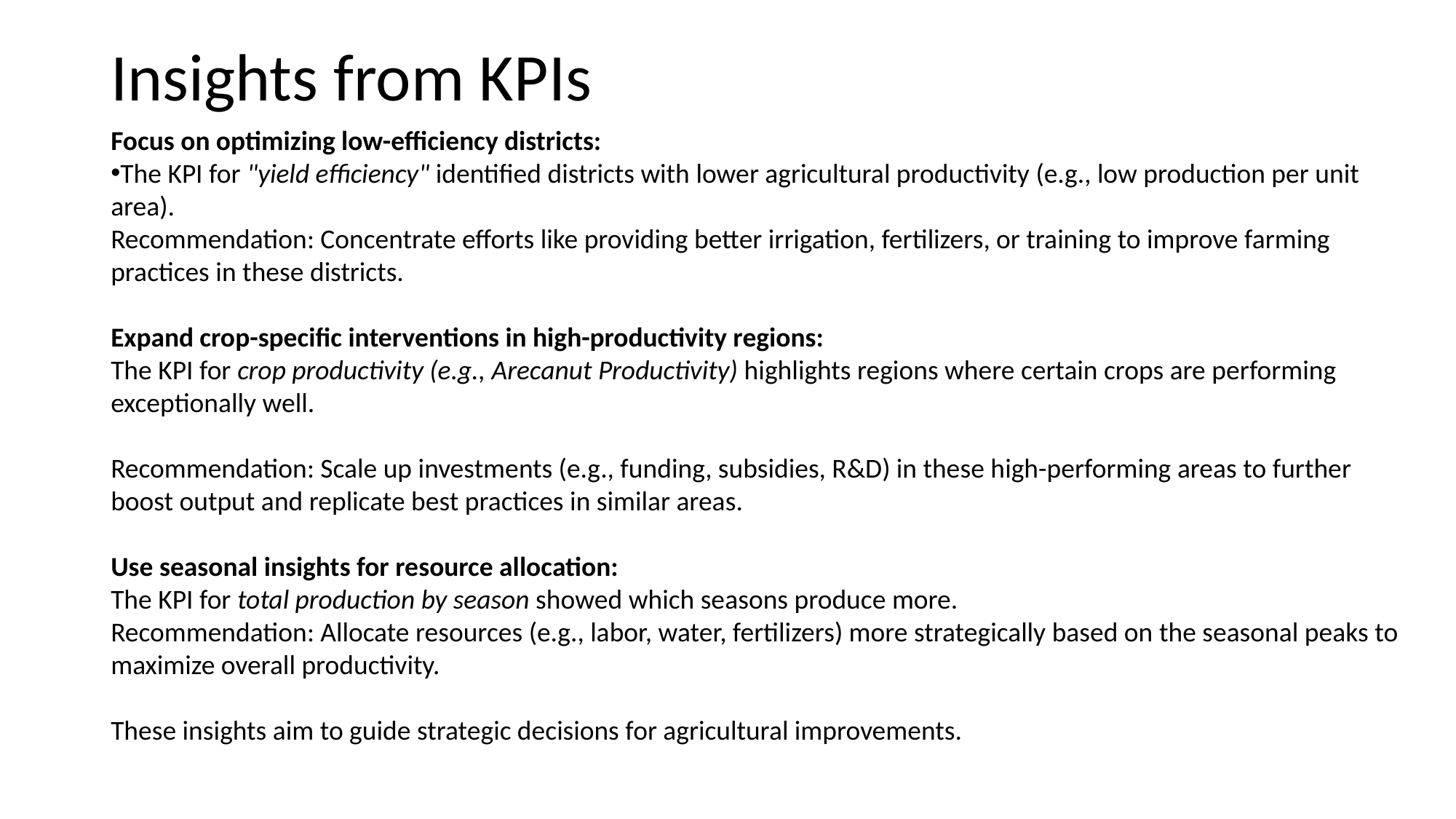

# Insights from KPIs

Focus on optimizing low-efficiency districts:
The KPI for "yield efficiency" identified districts with lower agricultural productivity (e.g., low production per unit area).
Recommendation: Concentrate efforts like providing better irrigation, fertilizers, or training to improve farming practices in these districts.
Expand crop-specific interventions in high-productivity regions:
The KPI for crop productivity (e.g., Arecanut Productivity) highlights regions where certain crops are performing exceptionally well.

Recommendation: Scale up investments (e.g., funding, subsidies, R&D) in these high-performing areas to further boost output and replicate best practices in similar areas.
Use seasonal insights for resource allocation:
The KPI for total production by season showed which seasons produce more.
Recommendation: Allocate resources (e.g., labor, water, fertilizers) more strategically based on the seasonal peaks to maximize overall productivity.
These insights aim to guide strategic decisions for agricultural improvements.